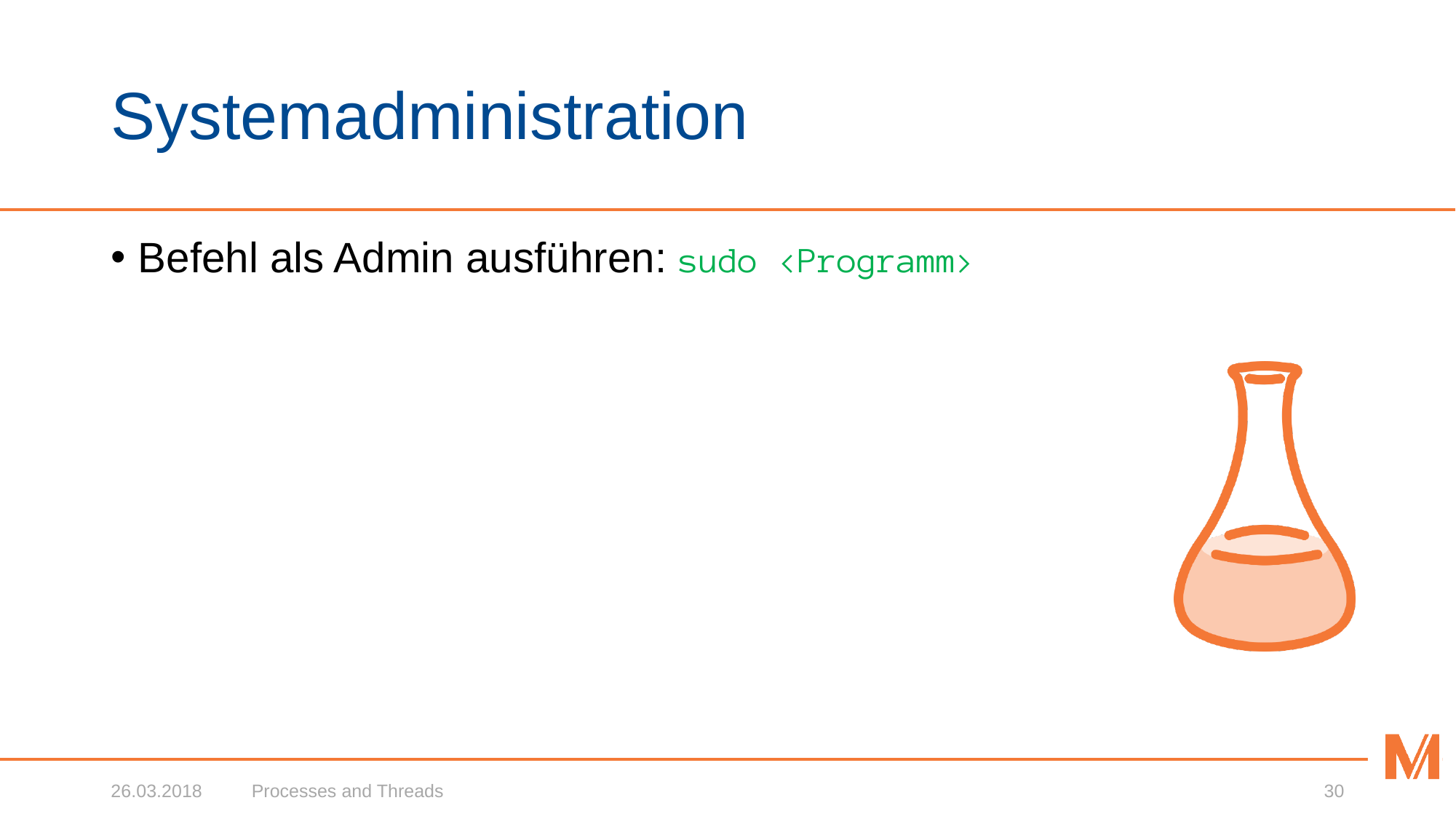

# Systemadministration
Befehl als Admin ausführen: sudo <Programm>
26.03.2018
Processes and Threads
30